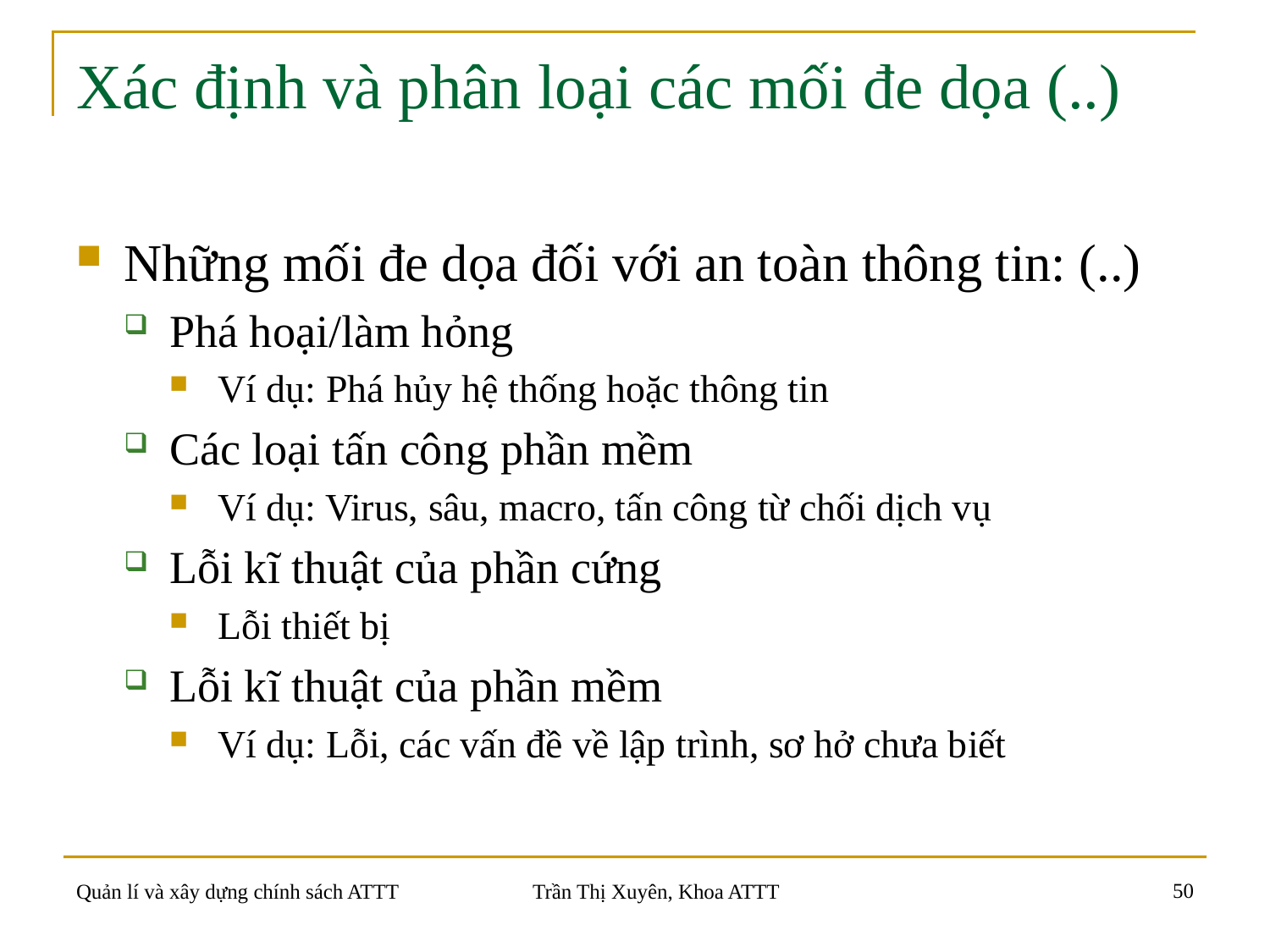

# Xác định và phân loại các mối đe dọa (..)
Những mối đe dọa đối với an toàn thông tin: (..)
Phá hoại/làm hỏng
Ví dụ: Phá hủy hệ thống hoặc thông tin
Các loại tấn công phần mềm
Ví dụ: Virus, sâu, macro, tấn công từ chối dịch vụ
Lỗi kĩ thuật của phần cứng
Lỗi thiết bị
Lỗi kĩ thuật của phần mềm
Ví dụ: Lỗi, các vấn đề về lập trình, sơ hở chưa biết
50
Quản lí và xây dựng chính sách ATTT
Trần Thị Xuyên, Khoa ATTT